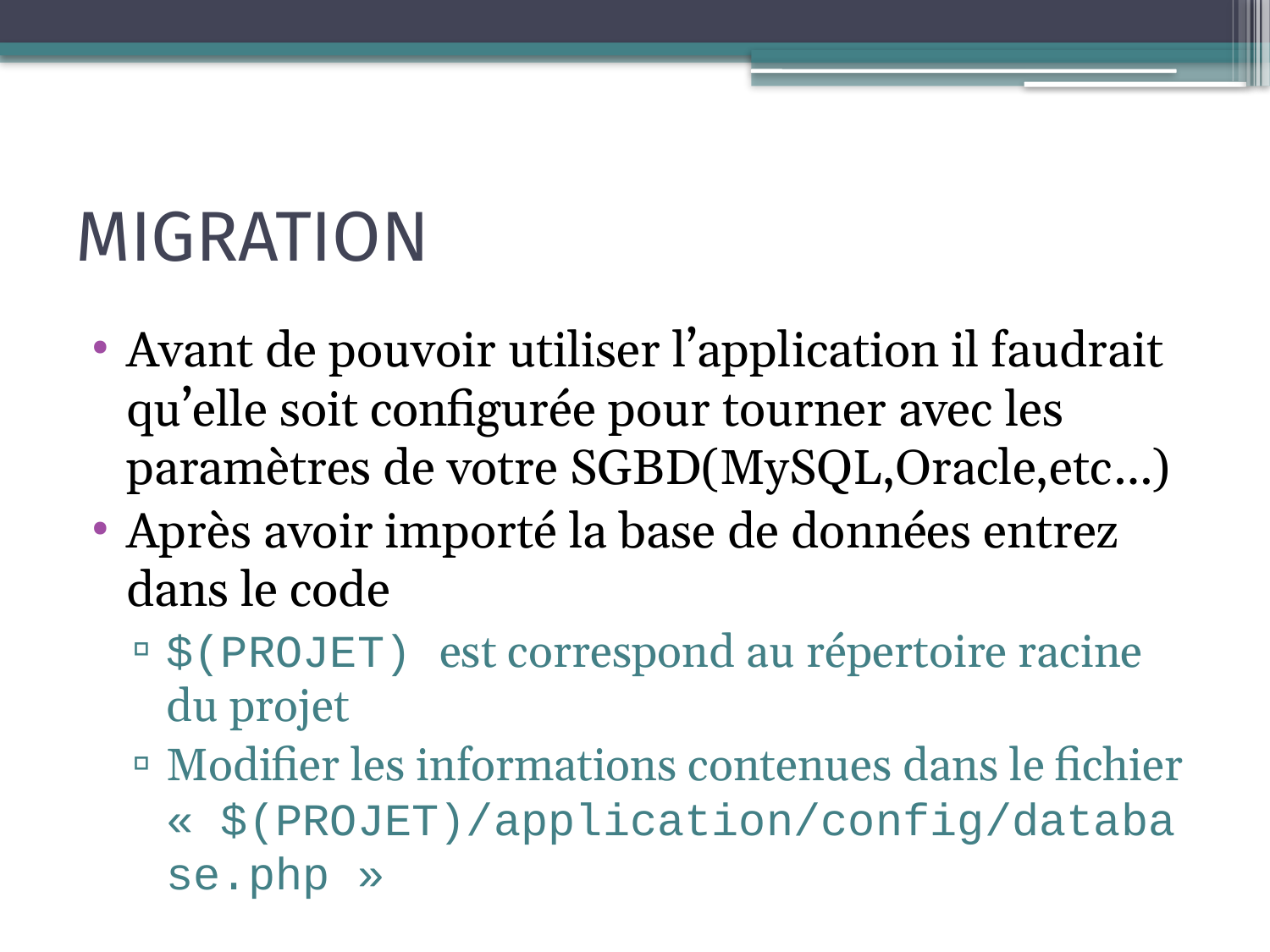

# MIGRATION
Avant de pouvoir utiliser l’application il faudrait qu’elle soit configurée pour tourner avec les paramètres de votre SGBD(MySQL,Oracle,etc…)
Après avoir importé la base de données entrez dans le code
$(PROJET) est correspond au répertoire racine du projet
Modifier les informations contenues dans le fichier « $(PROJET)/application/config/database.php »